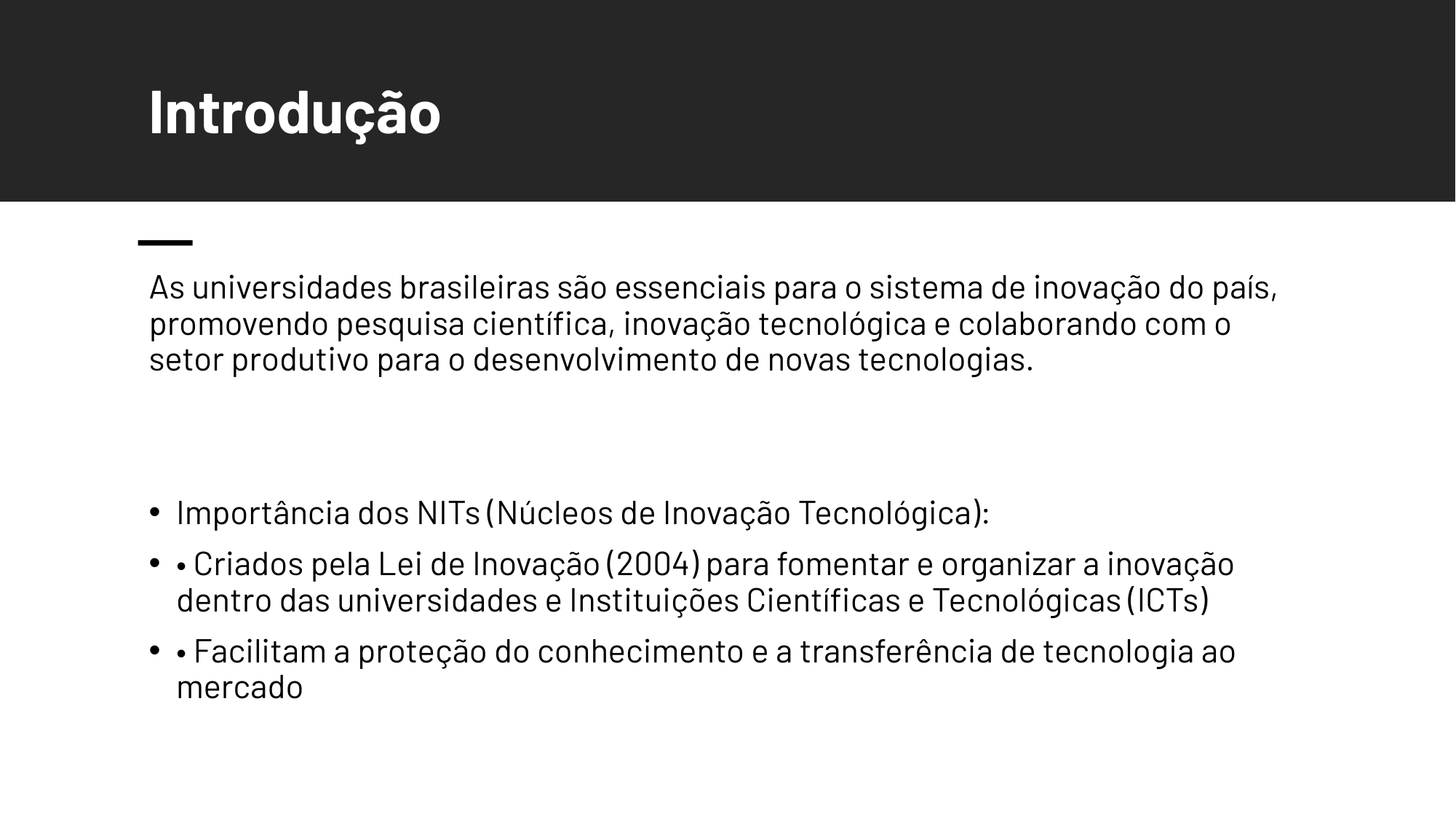

# Introdução

As universidades brasileiras são essenciais para o sistema de inovação do país, promovendo pesquisa científica, inovação tecnológica e colaborando com o setor produtivo para o desenvolvimento de novas tecnologias.

Importância dos NITs (Núcleos de Inovação Tecnológica):
• Criados pela Lei de Inovação (2004) para fomentar e organizar a inovação dentro das universidades e Instituições Científicas e Tecnológicas (ICTs)
• Facilitam a proteção do conhecimento e a transferência de tecnologia ao mercado